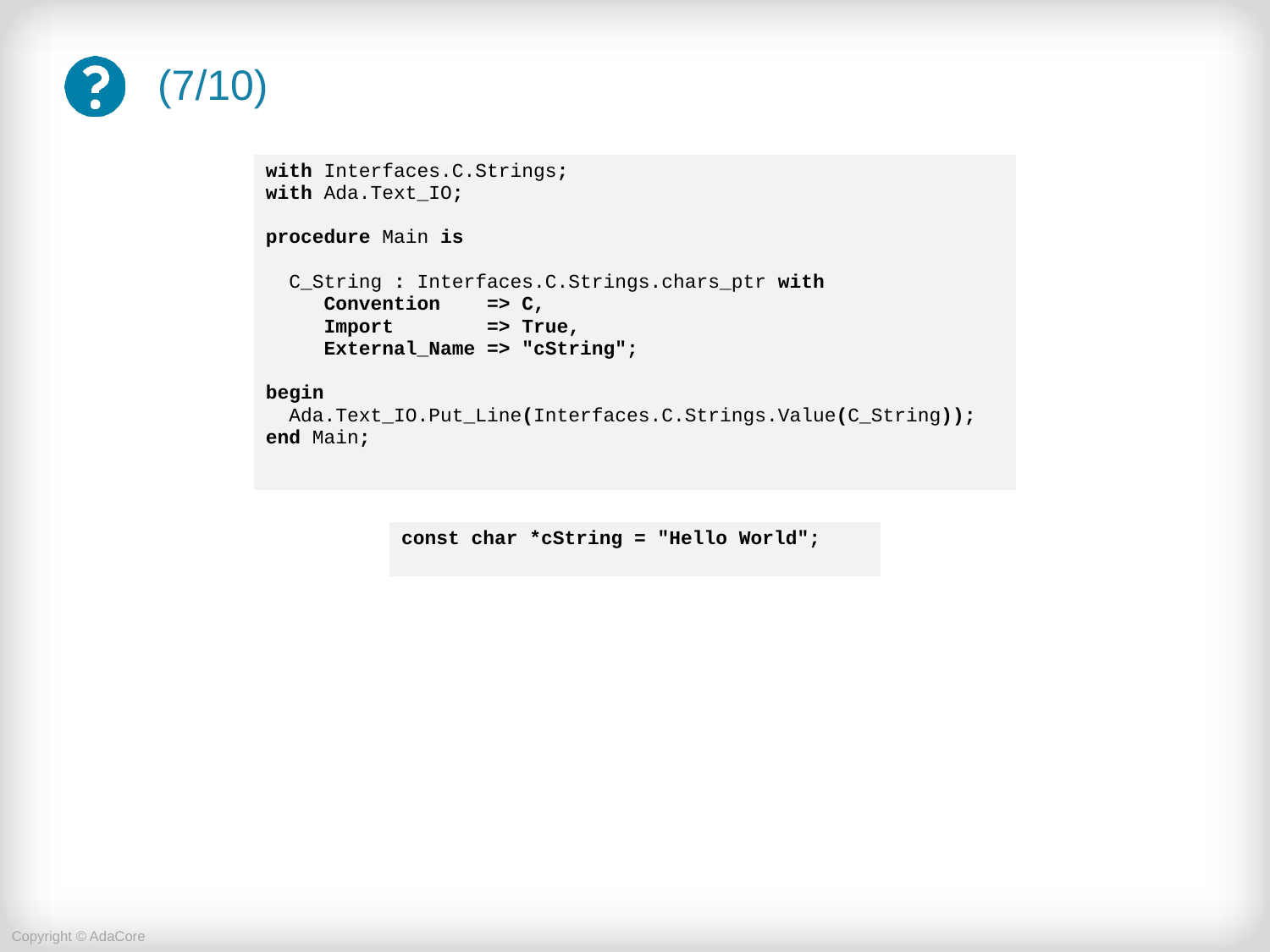

# (7/10)
| with Interfaces.C.Strings; with Ada.Text\_IO; procedure Main is C\_String : Interfaces.C.Strings.chars\_ptr with Convention => C, Import => True, External\_Name => "cString"; begin Ada.Text\_IO.Put\_Line(Interfaces.C.Strings.Value(C\_String)); end Main; |
| --- |
| const char \*cString = "Hello World"; |
| --- |